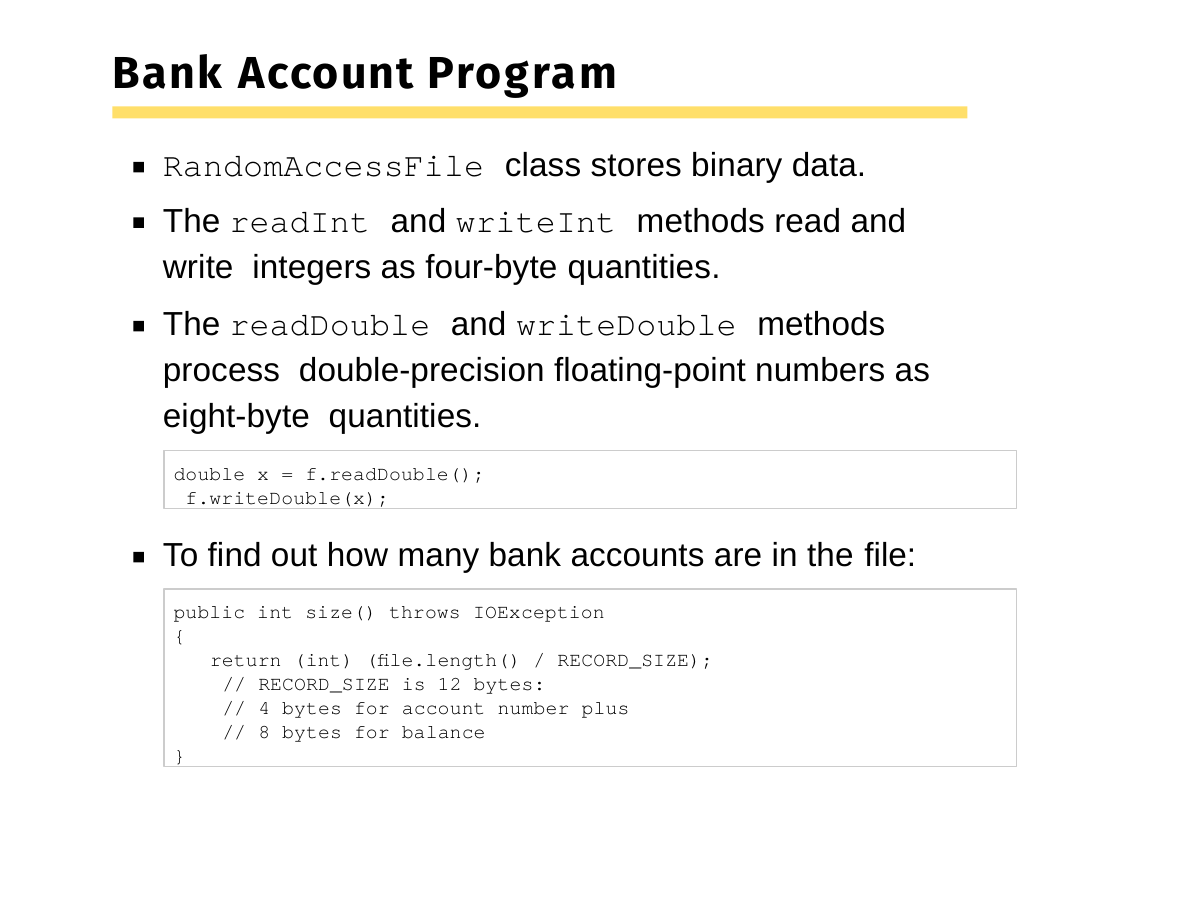

# Bank Account Program
RandomAccessFile class stores binary data.
The readInt and writeInt methods read and write  integers as four-byte quantities.
The readDouble and writeDouble methods process  double-precision floating-point numbers as eight-byte  quantities.

double x = f.readDouble();  f.writeDouble(x);
To find out how many bank accounts are in the file:

public int size() throws IOException
{
return (int) (file.length() / RECORD_SIZE);
// RECORD_SIZE is 12 bytes:
// 4 bytes for account number plus
// 8 bytes for balance
}